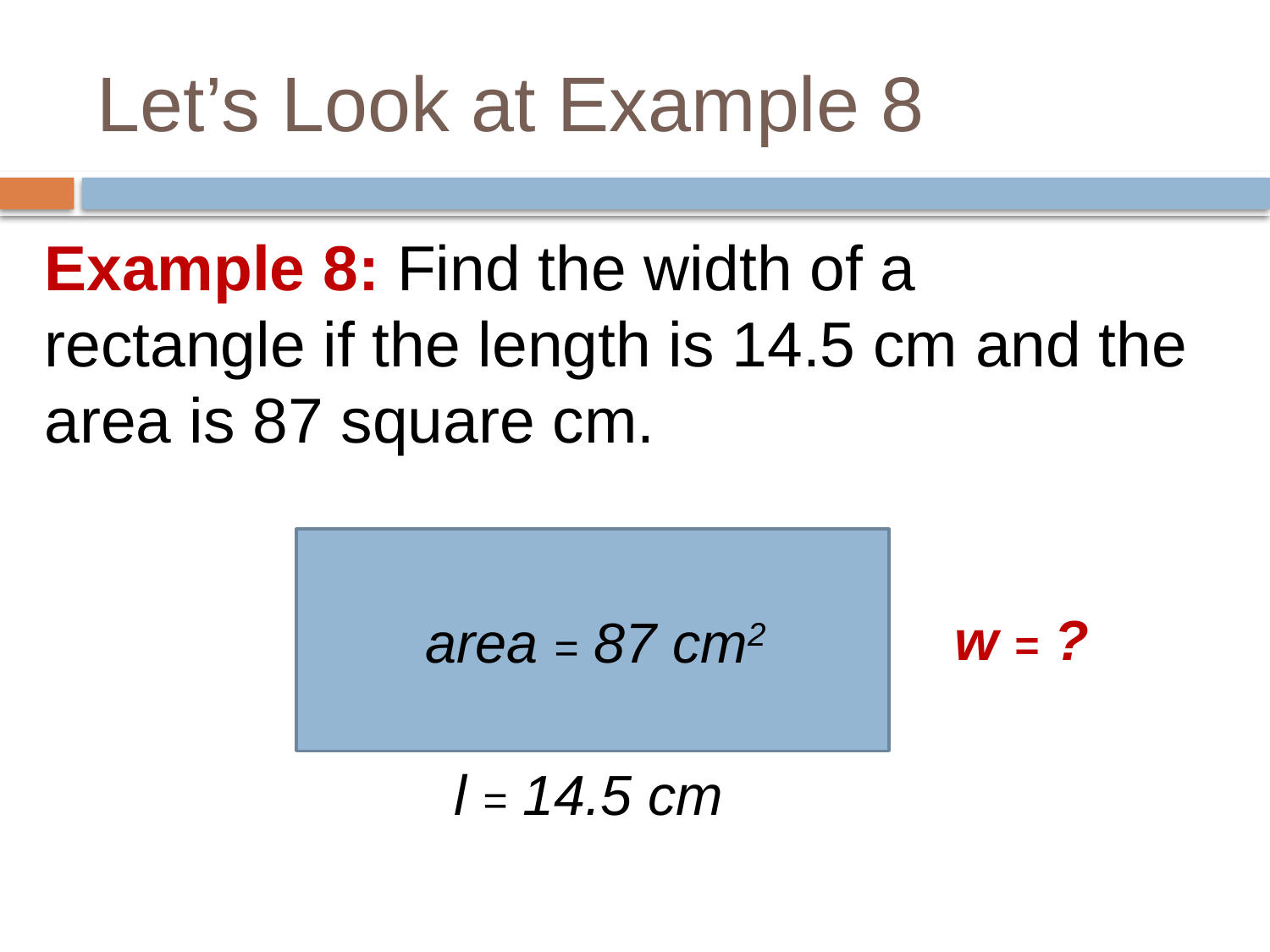

# Let’s Look at Example 8
Example 8: Find the width of a rectangle if the length is 14.5 cm and the area is 87 square cm.

w = ?
area = 87 cm2
l = 14.5 cm